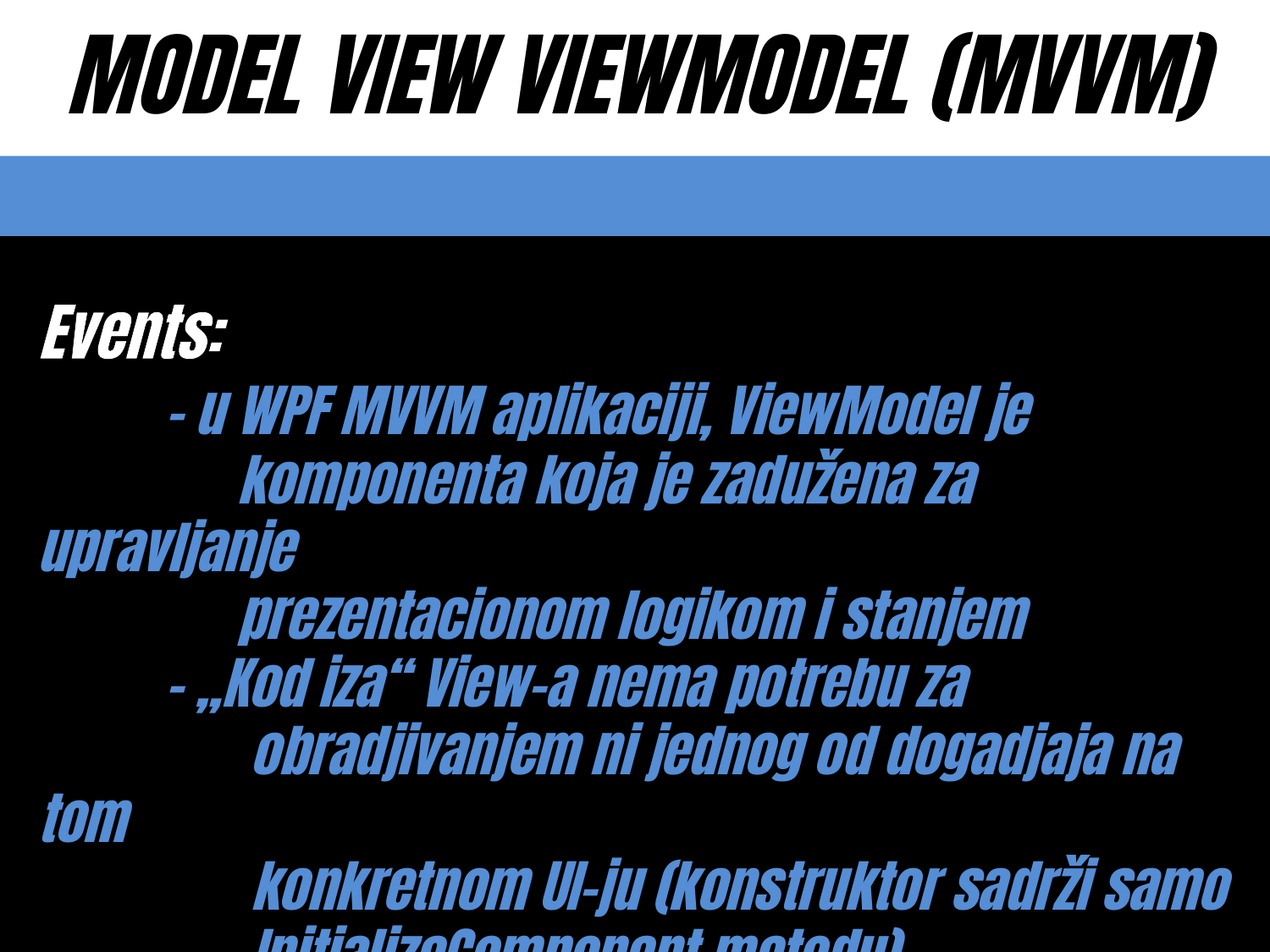

MODEL VIEW VIEWMODEL (MVVM)

Events:
	- u WPF MVVM aplikaciji, ViewModel je
               komponenta koja je zadužena za upravljanje
               prezentacionom logikom i stanjem
	- „Kod iza“ View-a nema potrebu za
                obradjivanjem ni jednog od dogadjaja na tom
                konkretnom UI-ju (konstruktor sadrži samo
                InitializeComponent metodu)